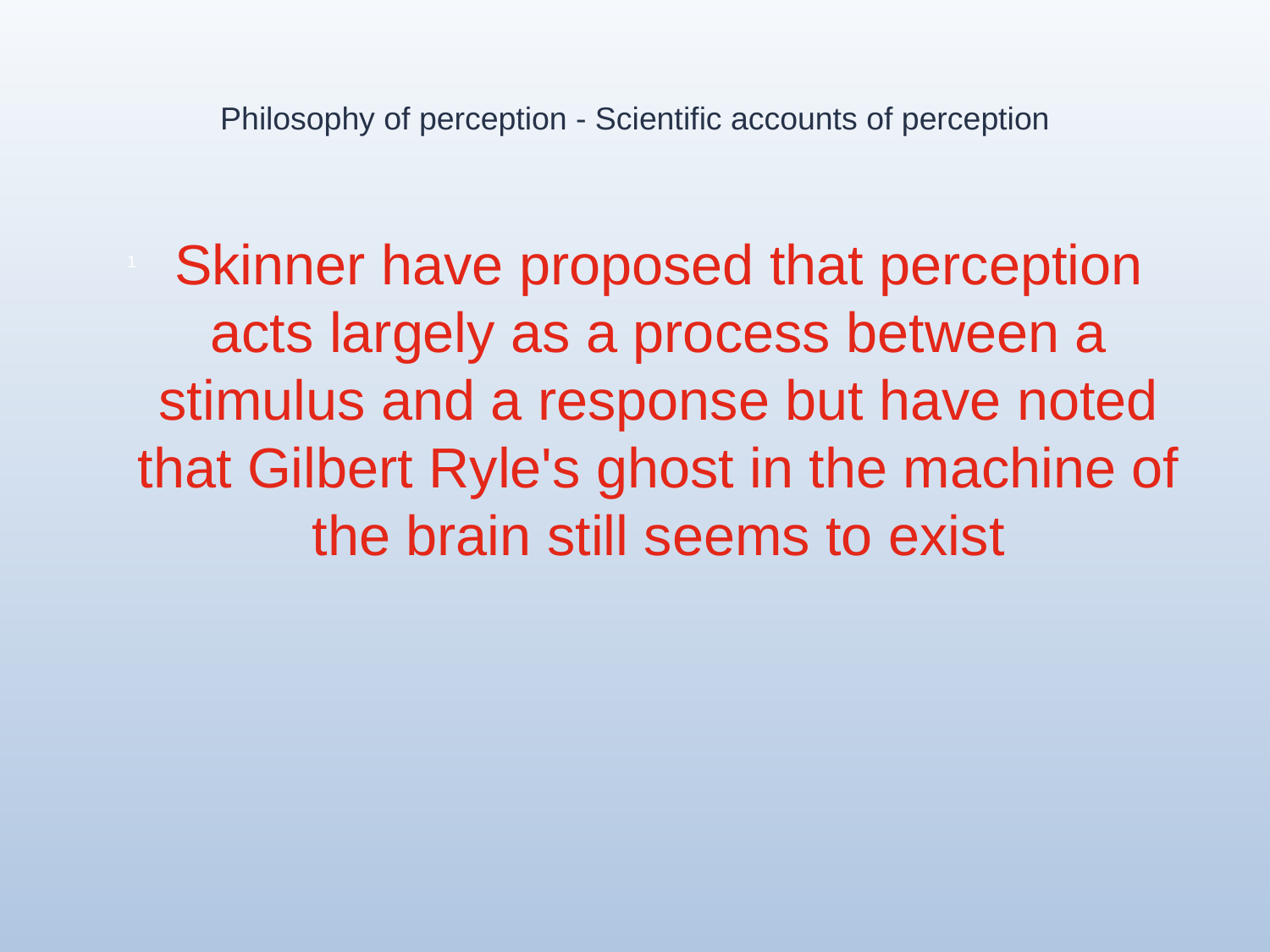

# Philosophy of perception - Scientific accounts of perception
Skinner have proposed that perception acts largely as a process between a stimulus and a response but have noted that Gilbert Ryle's ghost in the machine of the brain still seems to exist